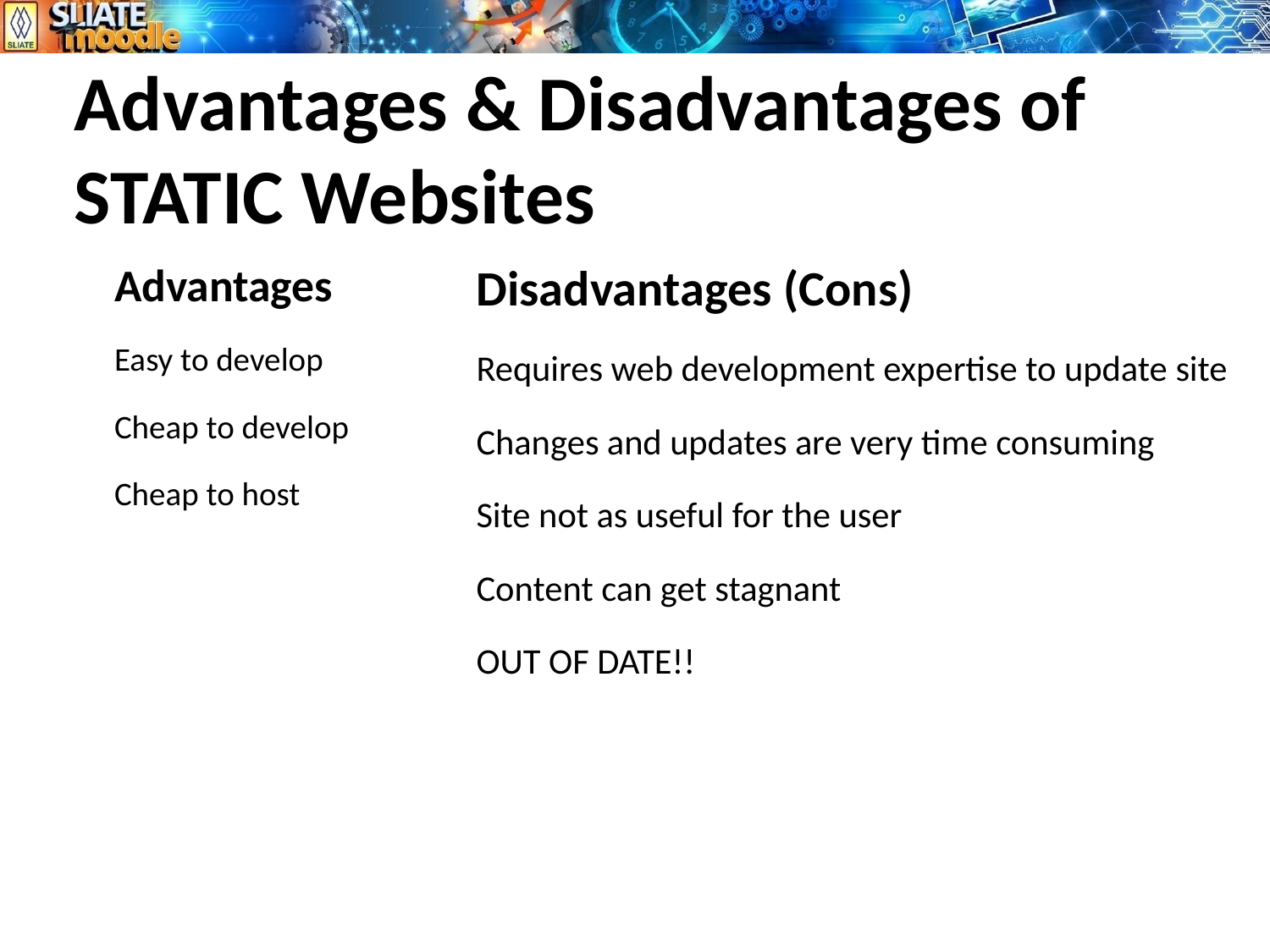

# Advantages & Disadvantages of STATIC Websites
Advantages
Easy to develop
Cheap to develop
Cheap to host
Disadvantages (Cons)
Requires web development expertise to update site
Changes and updates are very time consuming
Site not as useful for the user
Content can get stagnant
OUT OF DATE!!